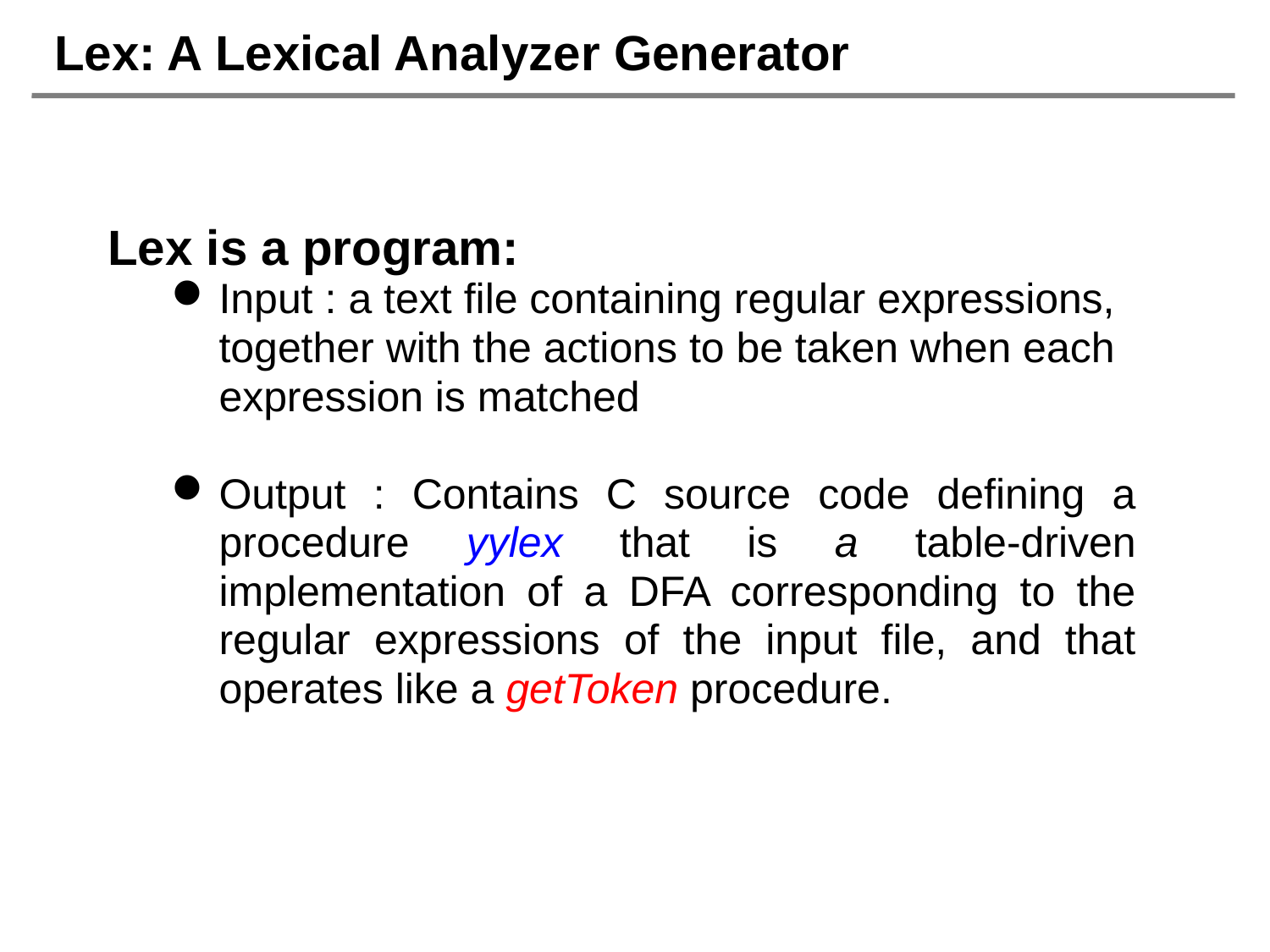

# Lex: A Lexical Analyzer Generator

Lex is a program:
Input : a text file containing regular expressions, together with the actions to be taken when each expression is matched

Output : Contains C source code defining a procedure yylex that is a table-driven implementation of a DFA corresponding to the regular expressions of the input file, and that operates like a getToken procedure.